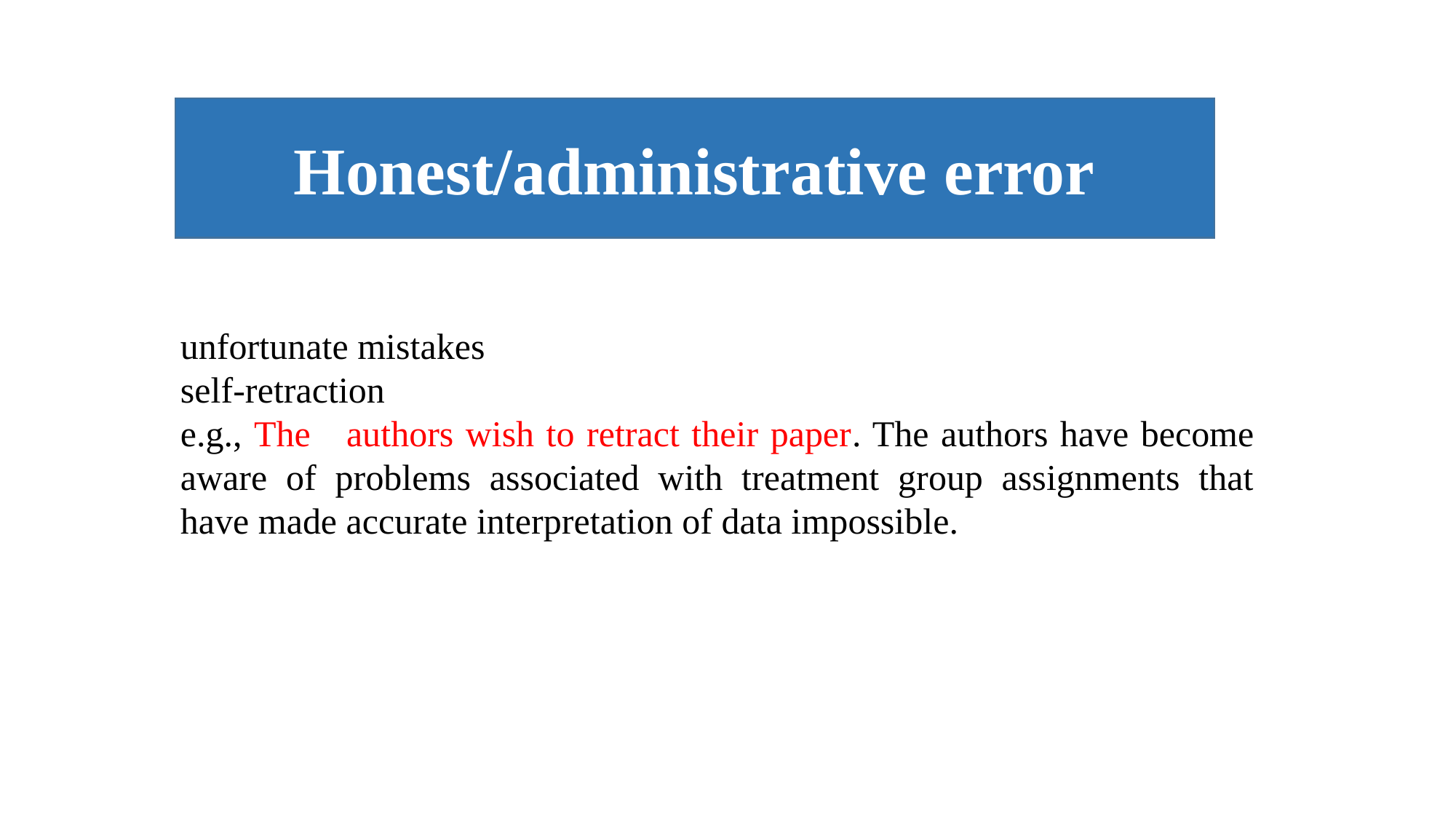

Honest/administrative error
unfortunate mistakes
self-retraction
e.g., The   authors wish to retract their paper. The authors have become aware of problems associated with treatment group assignments that have made accurate interpretation of data impossible.